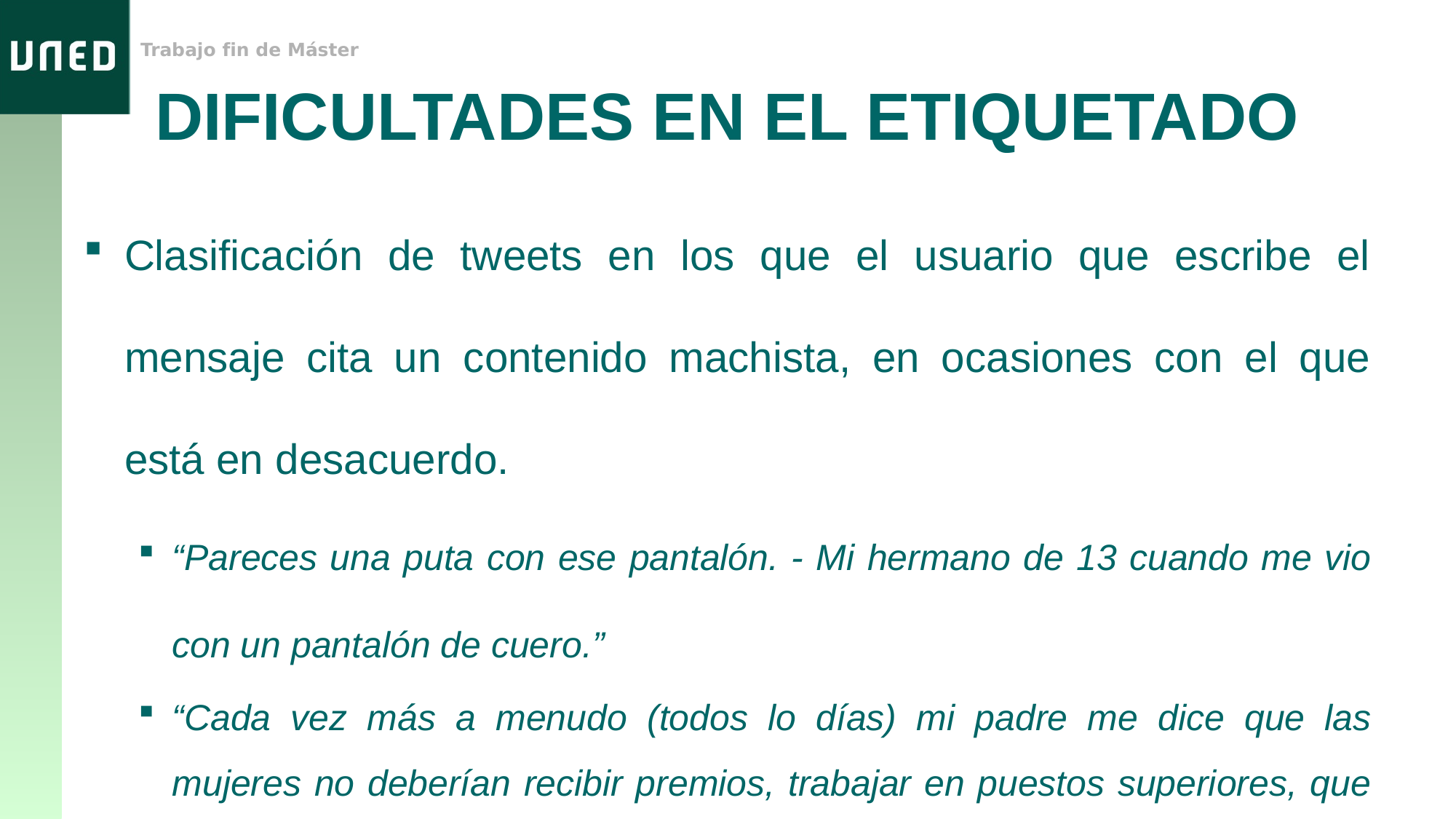

DIFICULTADES EN EL ETIQUETADO
Clasificación de tweets en los que el usuario que escribe el mensaje cita un contenido machista, en ocasiones con el que está en desacuerdo.
“Pareces una puta con ese pantalón. - Mi hermano de 13 cuando me vio con un pantalón de cuero.”
“Cada vez más a menudo (todos lo días) mi padre me dice que las mujeres no deberían recibir premios, trabajar en puestos superiores, que son putas, y que deben quedarse en casa y servir al hombre y criar hijos.